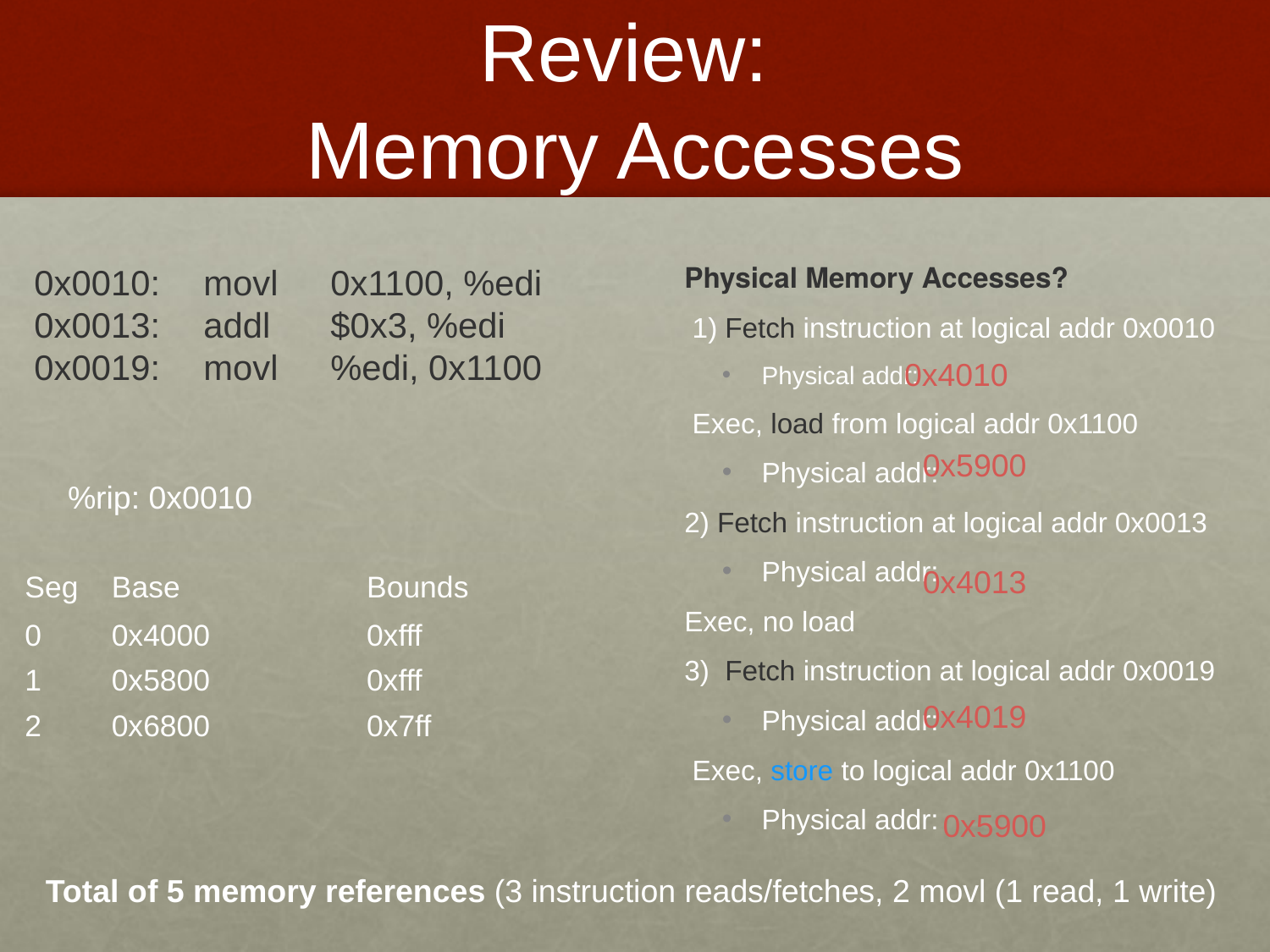

# Review: Memory Accesses
0x0010:	movl	0x1100, %edi
0x0013:	addl	$0x3, %edi
0x0019:	movl	%edi, 0x1100
Physical Memory Accesses?
 1) Fetch instruction at logical addr 0x0010
Physical addr:
 Exec, load from logical addr 0x1100
Physical addr:
2) Fetch instruction at logical addr 0x0013
Physical addr:
Exec, no load
3)  Fetch instruction at logical addr 0x0019
Physical addr:
 Exec, store to logical addr 0x1100
Physical addr:

0x4010
0x5900
%rip: 0x0010
0x4013
| Seg | Base | Bounds |
| --- | --- | --- |
| 0 | 0x4000 | 0xfff |
| 1 | 0x5800 | 0xfff |
| 2 | 0x6800 | 0x7ff |
0x4019
0x5900
Total of 5 memory references (3 instruction reads/fetches, 2 movl (1 read, 1 write)